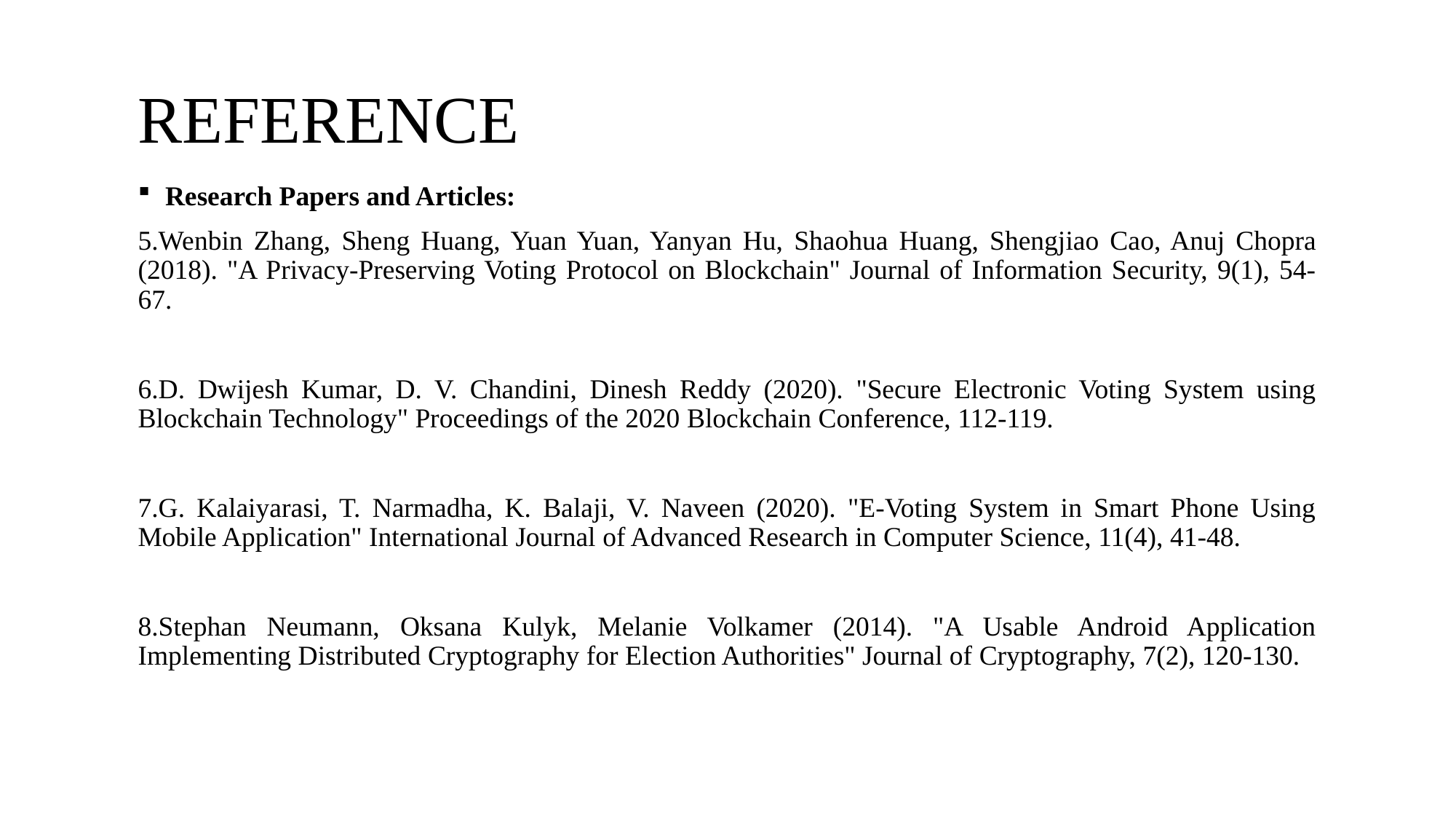

REFERENCE
Research Papers and Articles:
5.Wenbin Zhang, Sheng Huang, Yuan Yuan, Yanyan Hu, Shaohua Huang, Shengjiao Cao, Anuj Chopra (2018). "A Privacy-Preserving Voting Protocol on Blockchain" Journal of Information Security, 9(1), 54-67.

6.D. Dwijesh Kumar, D. V. Chandini, Dinesh Reddy (2020). "Secure Electronic Voting System using Blockchain Technology" Proceedings of the 2020 Blockchain Conference, 112-119.

7.G. Kalaiyarasi, T. Narmadha, K. Balaji, V. Naveen (2020). "E-Voting System in Smart Phone Using Mobile Application" International Journal of Advanced Research in Computer Science, 11(4), 41-48.

8.Stephan Neumann, Oksana Kulyk, Melanie Volkamer (2014). "A Usable Android Application Implementing Distributed Cryptography for Election Authorities" Journal of Cryptography, 7(2), 120-130.